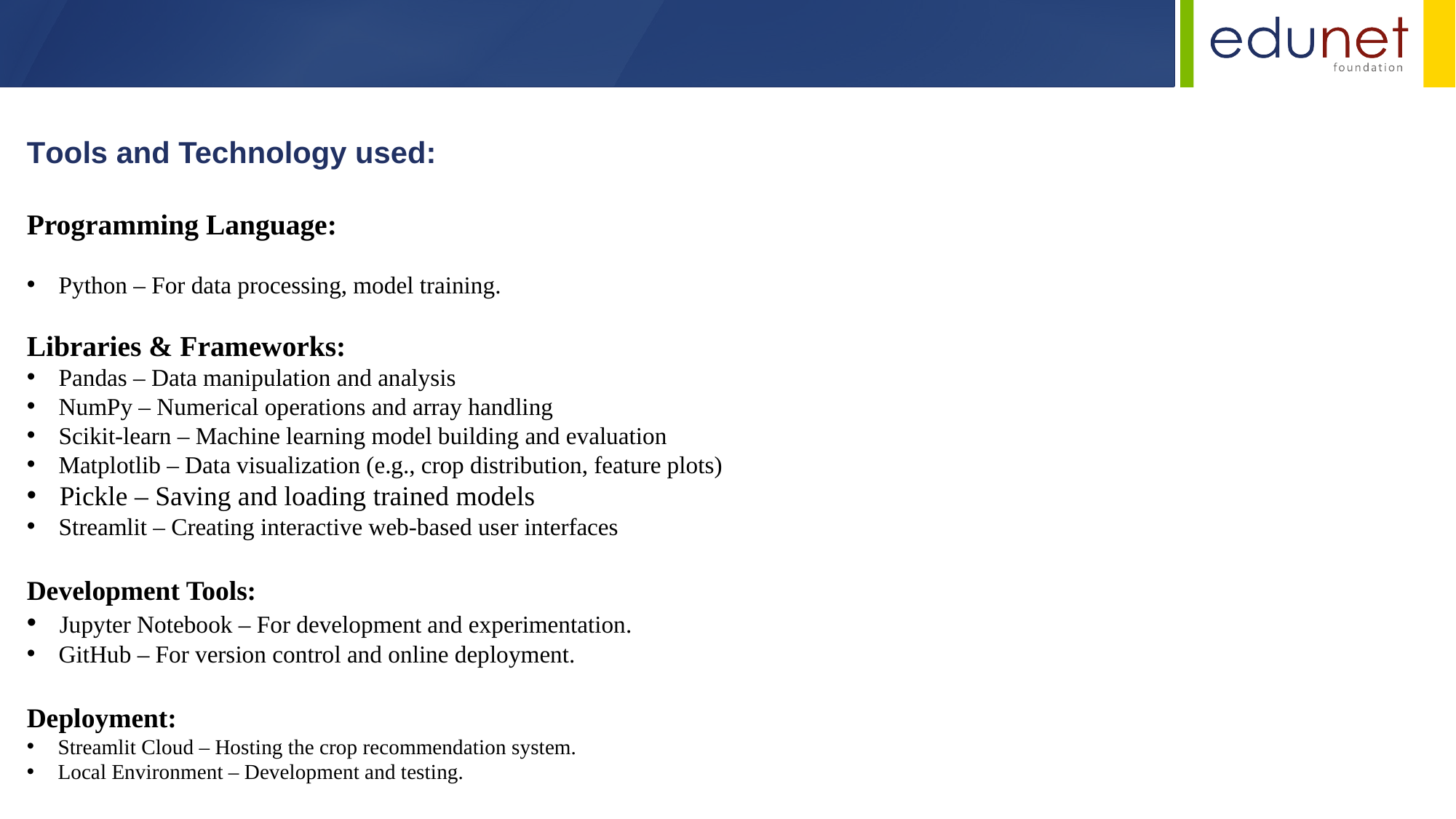

Tools and Technology used:

Programming Language:
 Python – For data processing, model training.

Libraries & Frameworks:
 Pandas – Data manipulation and analysis
 NumPy – Numerical operations and array handling
 Scikit-learn – Machine learning model building and evaluation
 Matplotlib – Data visualization (e.g., crop distribution, feature plots)
 Pickle – Saving and loading trained models
 Streamlit – Creating interactive web-based user interfaces

Development Tools:
 Jupyter Notebook – For development and experimentation.
 GitHub – For version control and online deployment.

Deployment:
 Streamlit Cloud – Hosting the crop recommendation system.
 Local Environment – Development and testing.